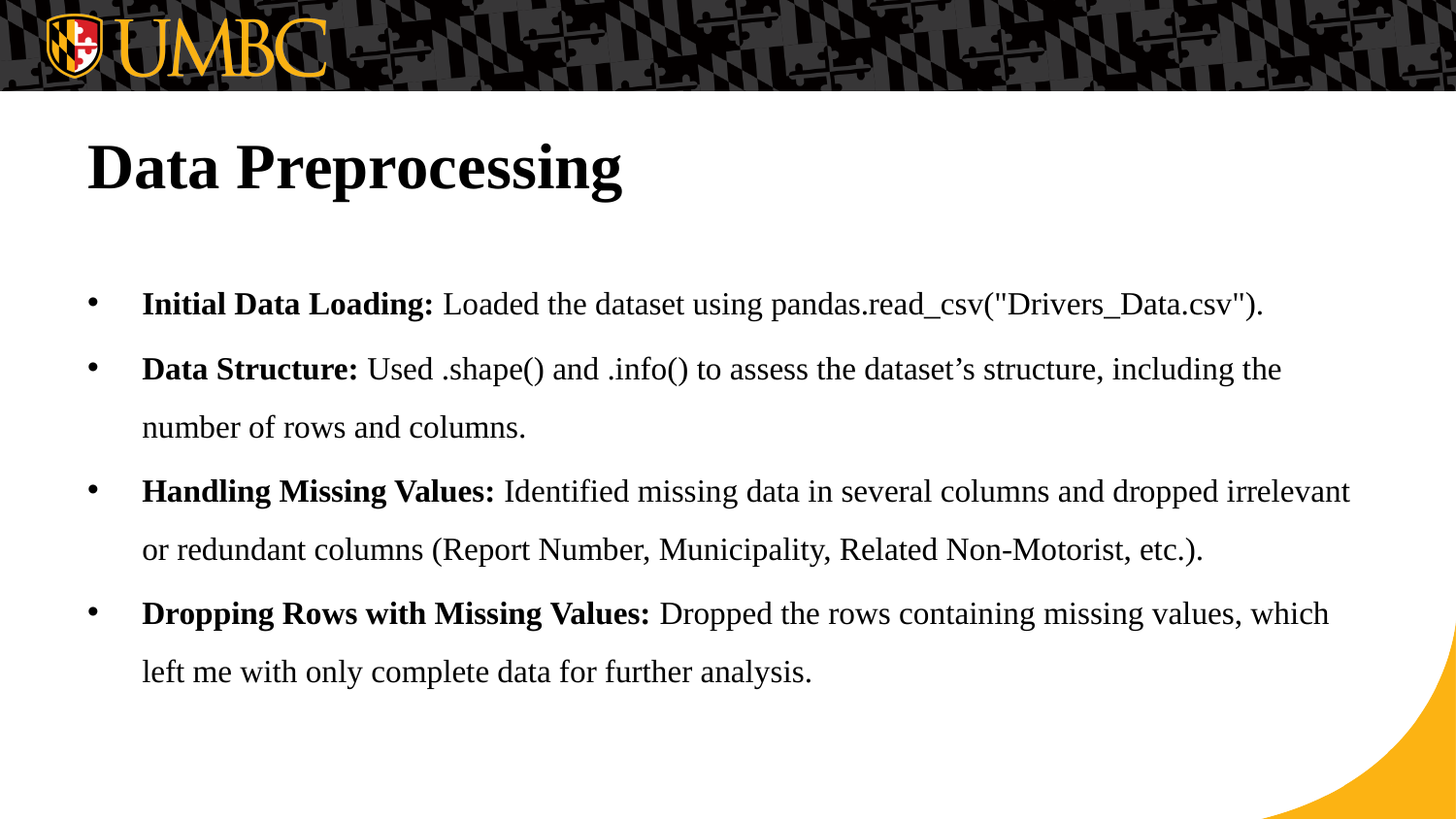

# Data Preprocessing
Initial Data Loading: Loaded the dataset using pandas.read_csv("Drivers_Data.csv").
Data Structure: Used .shape() and .info() to assess the dataset’s structure, including the number of rows and columns.
Handling Missing Values: Identified missing data in several columns and dropped irrelevant or redundant columns (Report Number, Municipality, Related Non-Motorist, etc.).
Dropping Rows with Missing Values: Dropped the rows containing missing values, which left me with only complete data for further analysis.